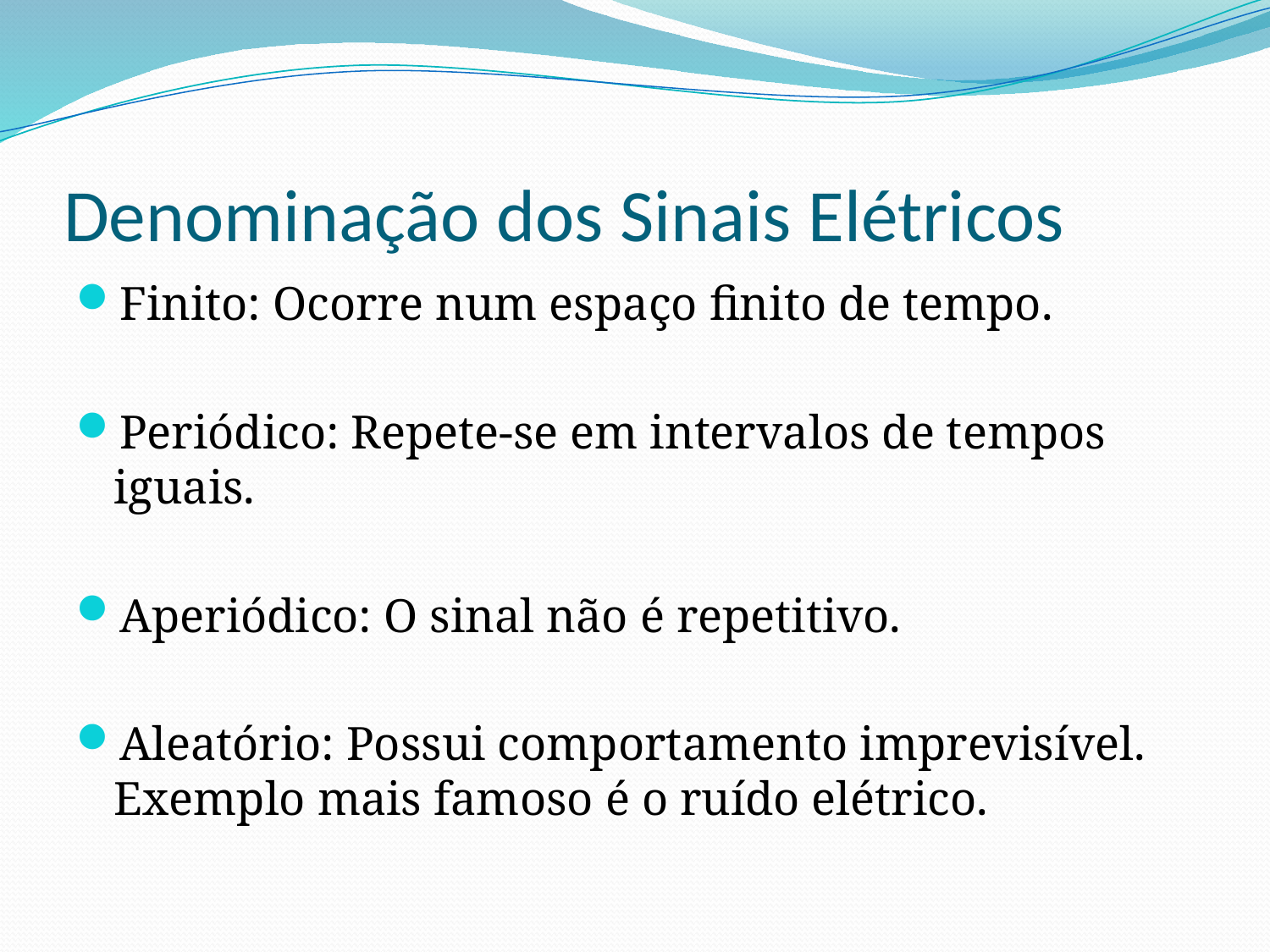

# Denominação dos Sinais Elétricos
Finito: Ocorre num espaço finito de tempo.

Periódico: Repete-se em intervalos de tempos iguais.

Aperiódico: O sinal não é repetitivo.

Aleatório: Possui comportamento imprevisível. Exemplo mais famoso é o ruído elétrico.